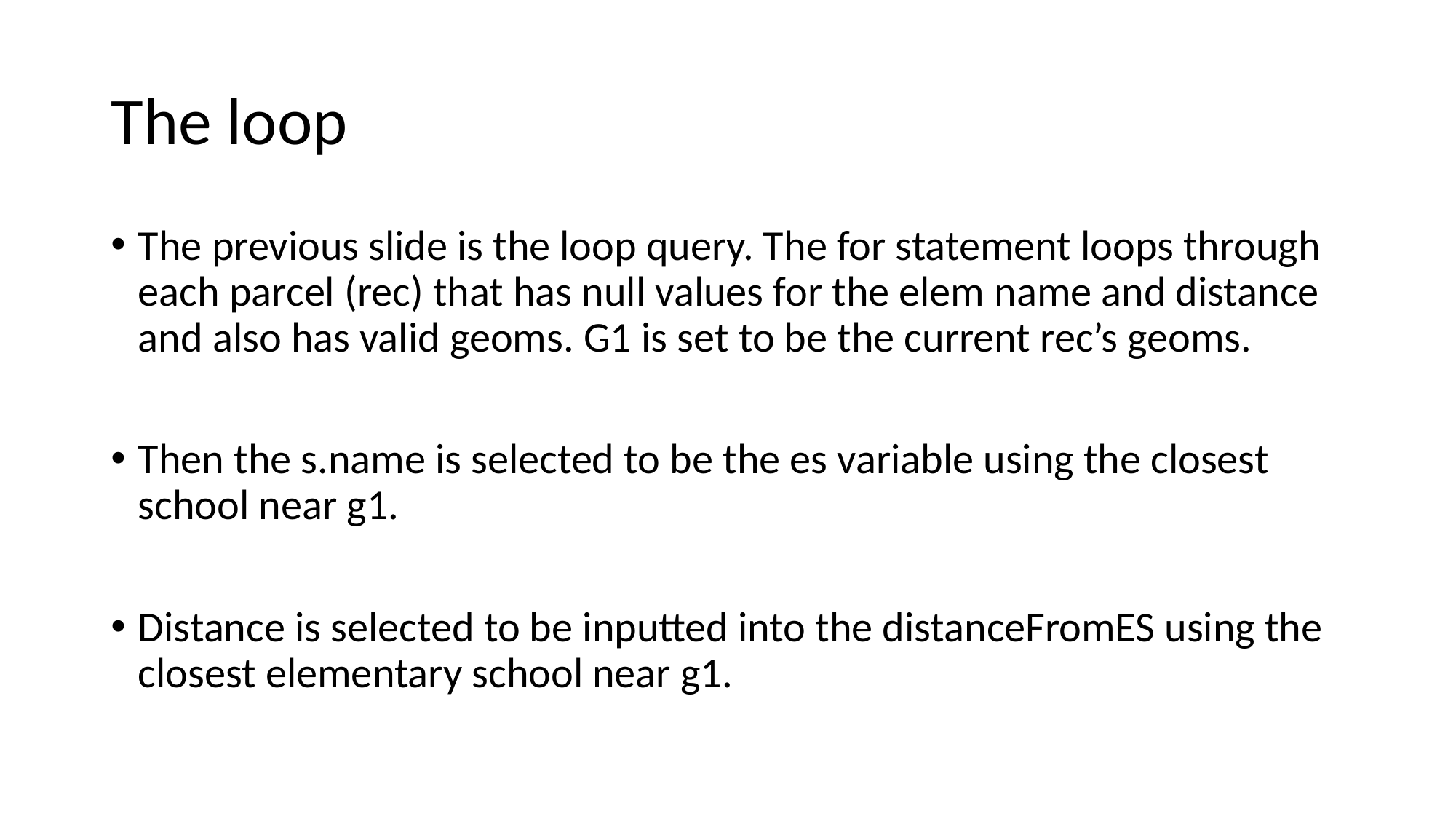

# The loop
The previous slide is the loop query. The for statement loops through each parcel (rec) that has null values for the elem name and distance and also has valid geoms. G1 is set to be the current rec’s geoms.

Then the s.name is selected to be the es variable using the closest school near g1.

Distance is selected to be inputted into the distanceFromES using the closest elementary school near g1.